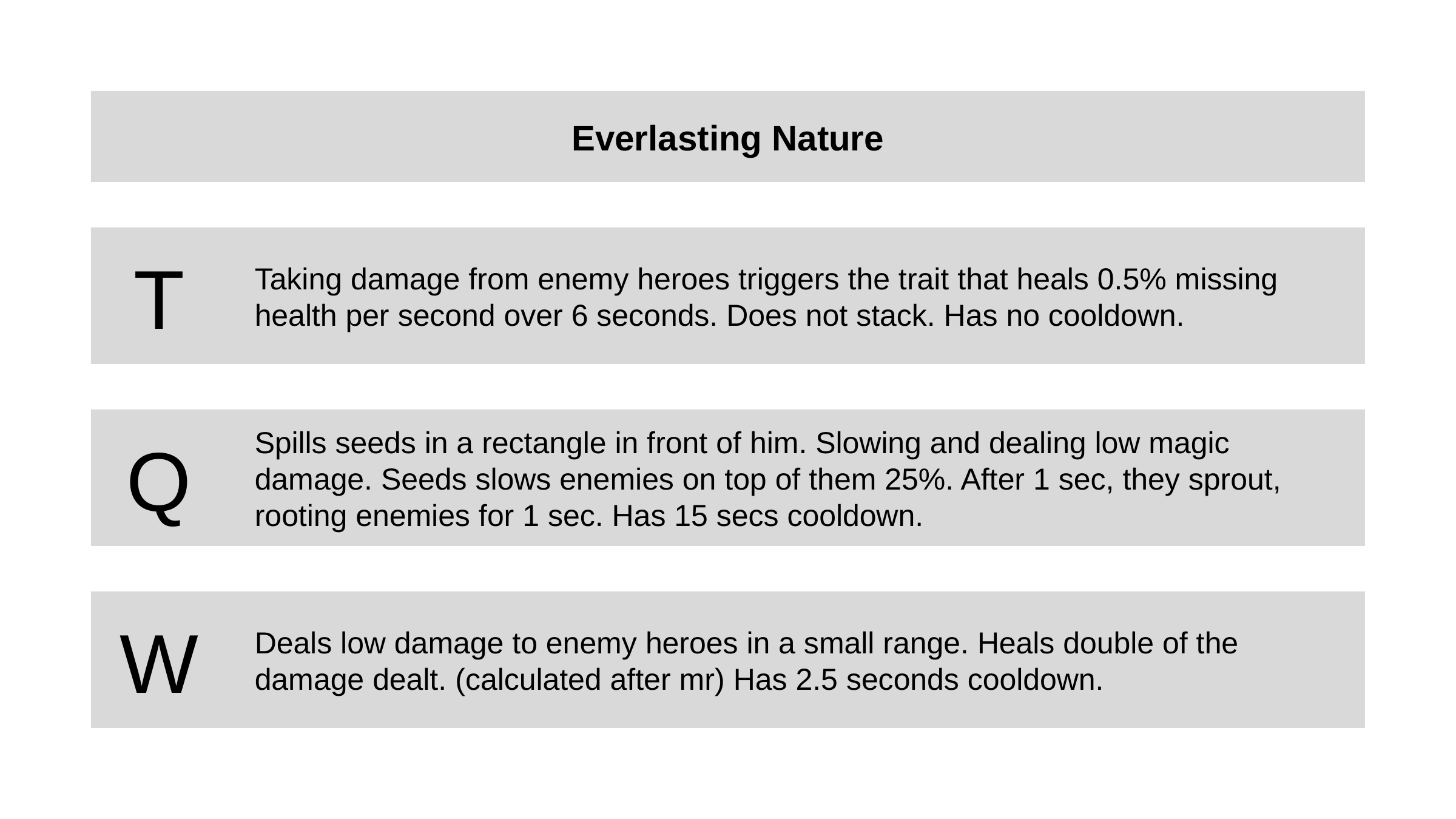

Everlasting Nature
T
Taking damage from enemy heroes triggers the trait that heals 0.5% missing health per second over 6 seconds. Does not stack. Has no cooldown.
Q
Spills seeds in a rectangle in front of him. Slowing and dealing low magic damage. Seeds slows enemies on top of them 25%. After 1 sec, they sprout, rooting enemies for 1 sec. Has 15 secs cooldown.
W
Deals low damage to enemy heroes in a small range. Heals double of the damage dealt. (calculated after mr) Has 2.5 seconds cooldown.